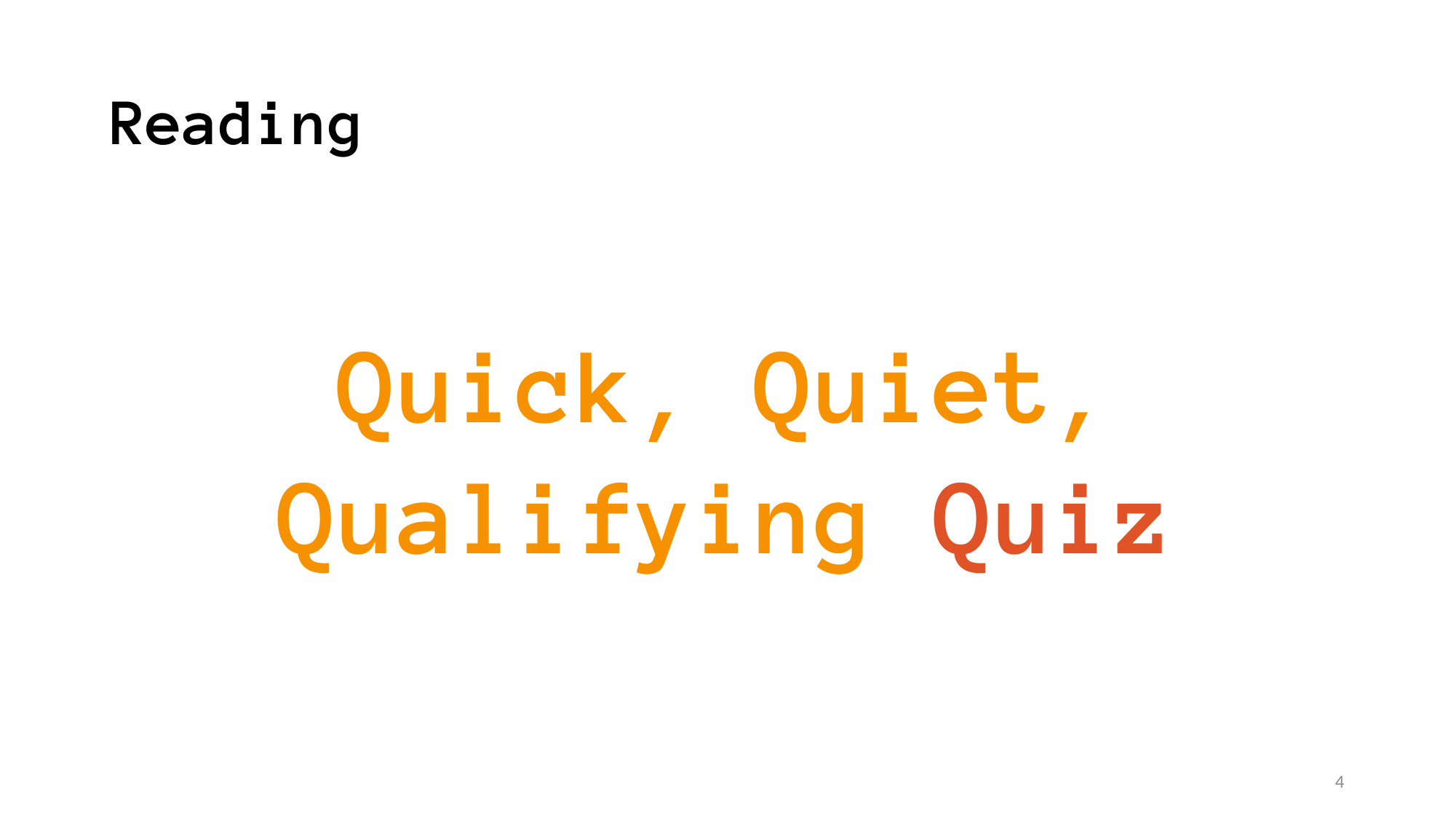

# Reading
Quick, Quiet, Qualifying Quiz
4